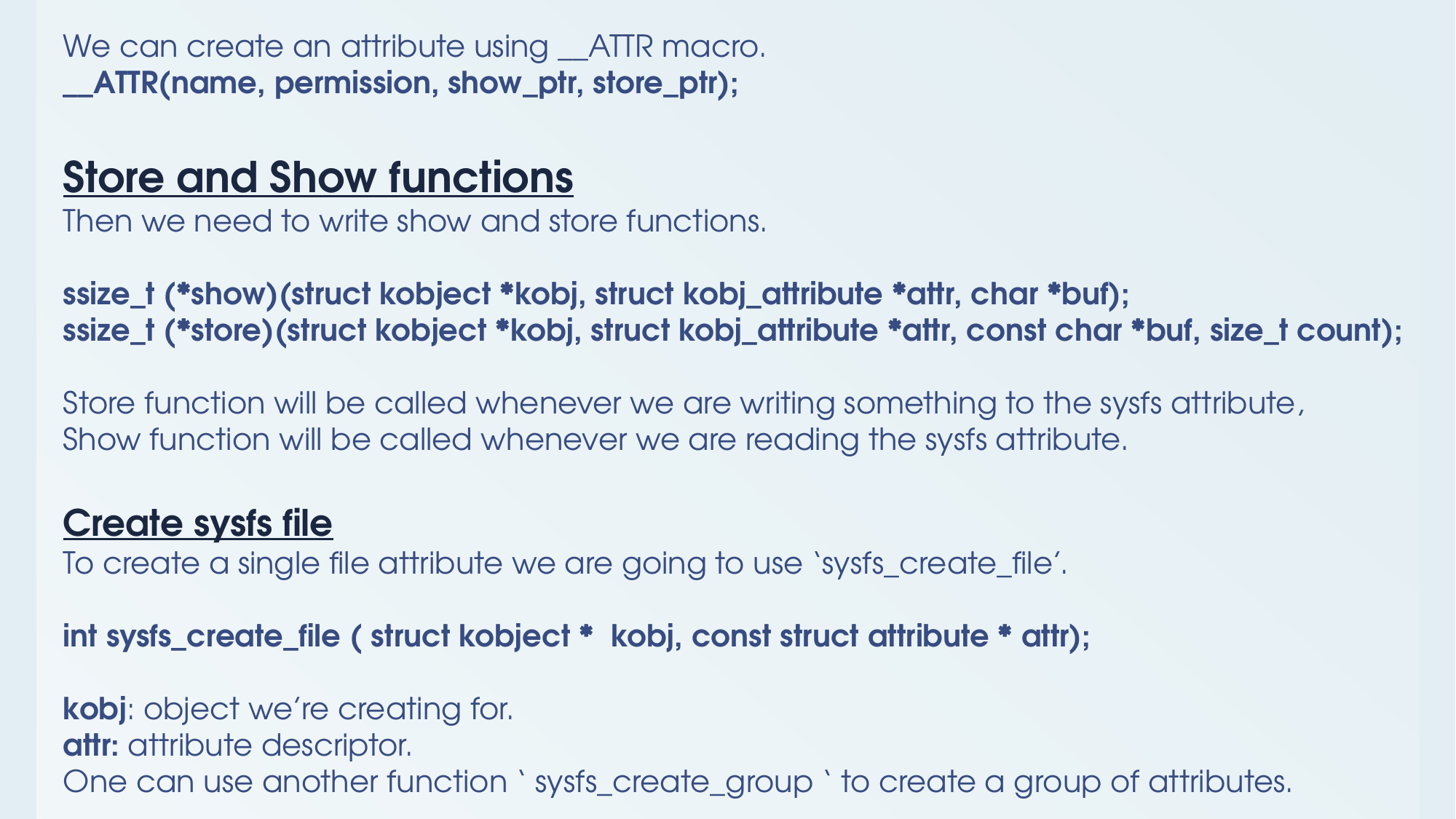

We can create an attribute using __ATTR macro.
__ATTR(name, permission, show_ptr, store_ptr);

Store and Show functions
Then we need to write show and store functions.

ssize_t (*show)(struct kobject *kobj, struct kobj_attribute *attr, char *buf);
ssize_t (*store)(struct kobject *kobj, struct kobj_attribute *attr, const char *buf, size_t count);

Store function will be called whenever we are writing something to the sysfs attribute,
Show function will be called whenever we are reading the sysfs attribute.

Create sysfs file
To create a single file attribute we are going to use ‘sysfs_create_file’.

int sysfs_create_file ( struct kobject *  kobj, const struct attribute * attr);

kobj: object we’re creating for.
attr: attribute descriptor.
One can use another function ‘ sysfs_create_group ‘ to create a group of attributes.